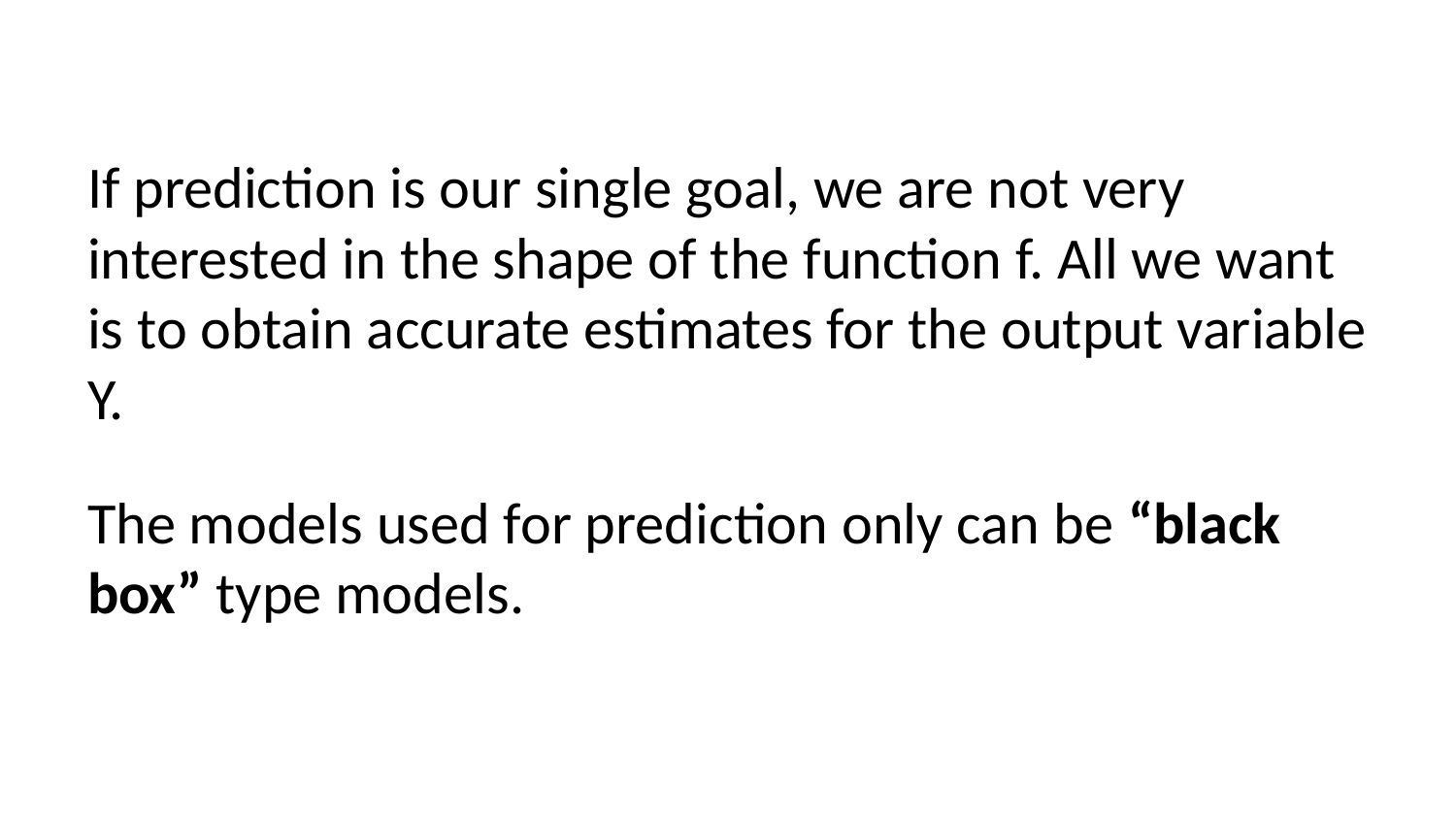

If prediction is our single goal, we are not very interested in the shape of the function f. All we want is to obtain accurate estimates for the output variable Y.

The models used for prediction only can be “black box” type models.